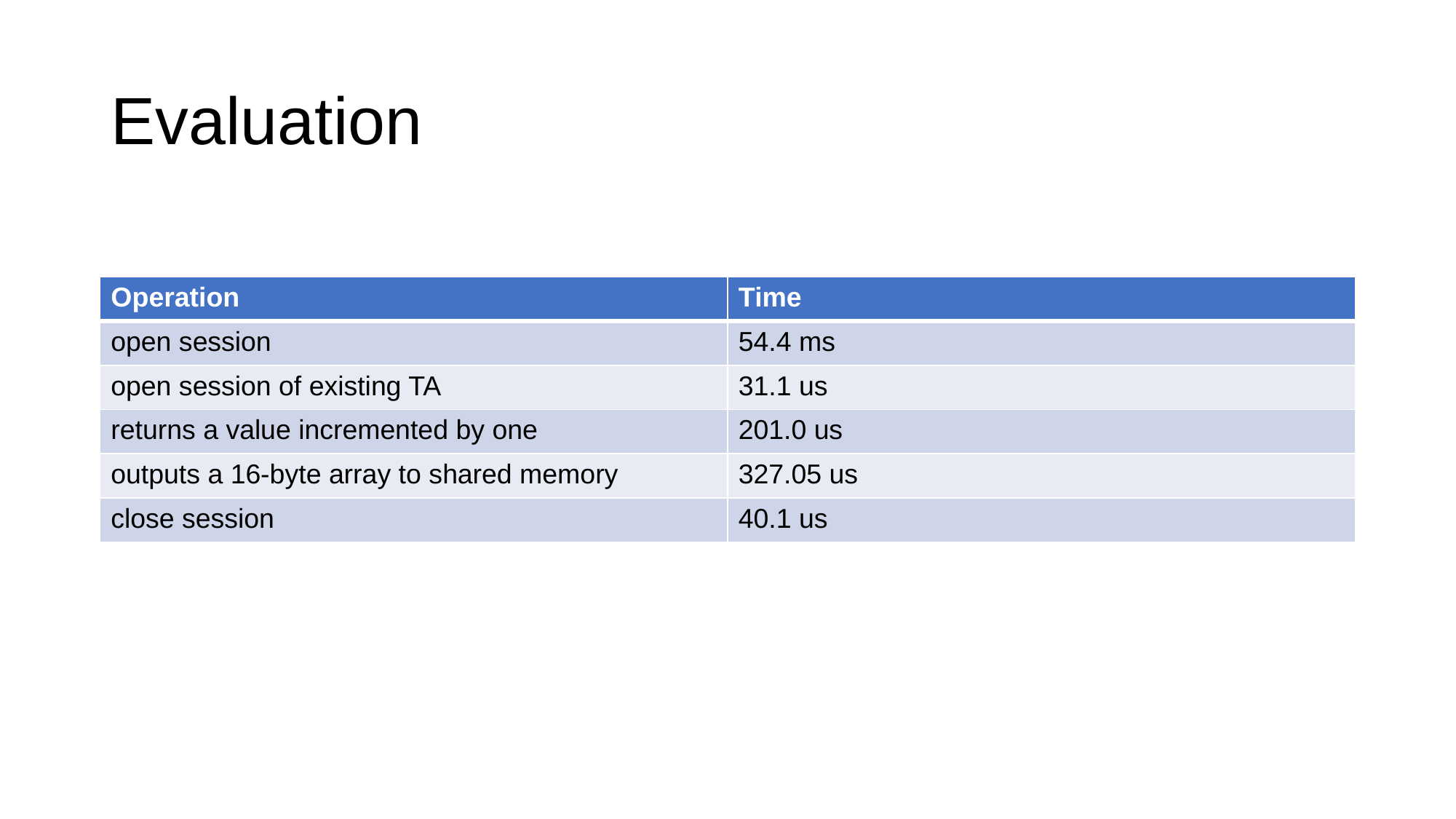

# Evaluation
| Operation | Time |
| --- | --- |
| open session | 54.4 ms |
| open session of existing TA | 31.1 us |
| returns a value incremented by one | 201.0 us |
| outputs a 16-byte array to shared memory | 327.05 us |
| close session | 40.1 us |